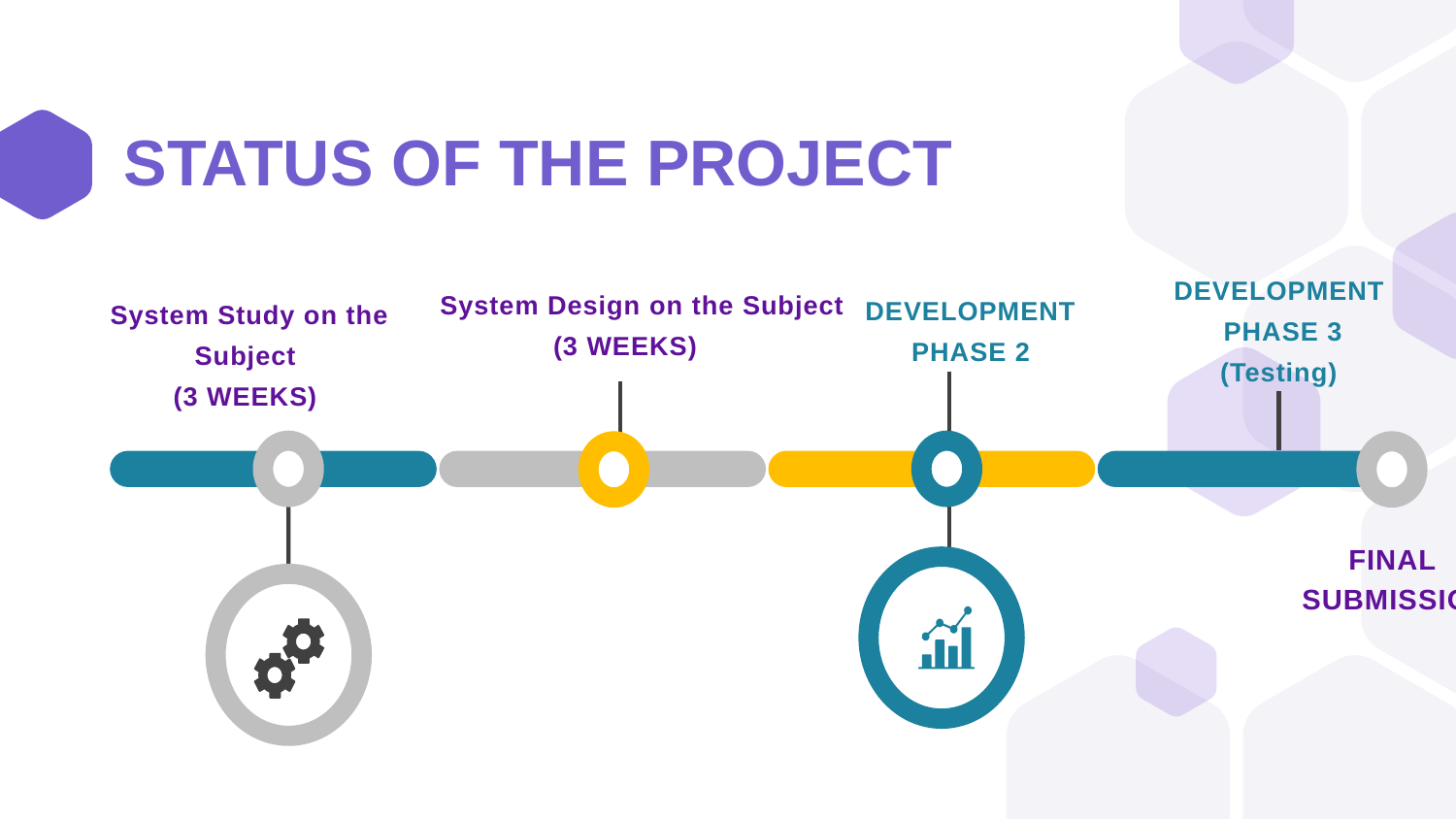

# STATUS OF THE PROJECT

       System Design on the Subject
   (3 WEEKS)
DEVELOPMENT
 PHASE 3
(Testing)
DEVELOPMENT PHASE 2

 System Study on the Subject
(3 WEEKS)

FINAL
SUBMISSION

17